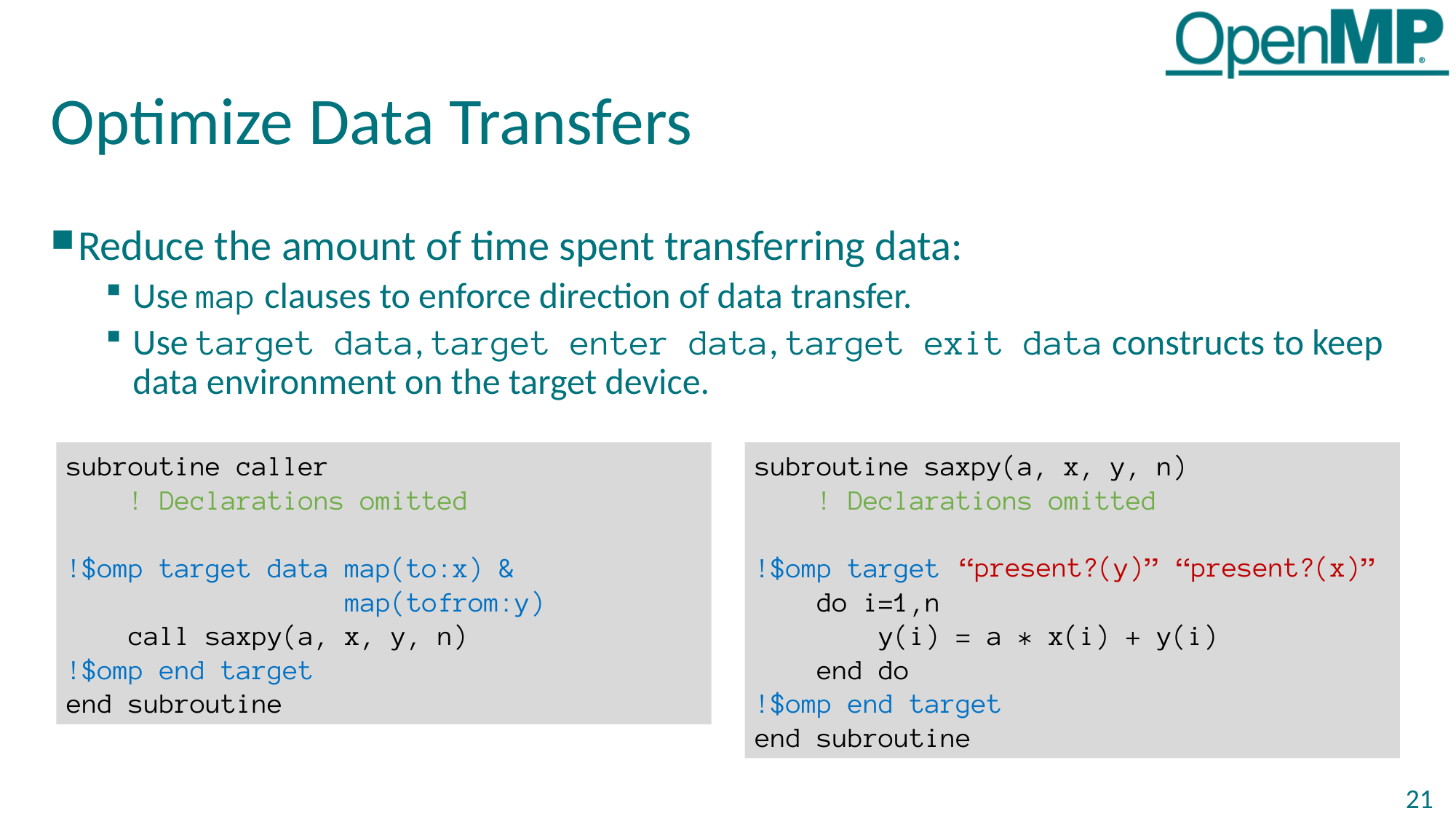

# Optimize Data Transfers
Reduce the amount of time spent transferring data:
Use map clauses to enforce direction of data transfer.
Use target data, target enter data, target exit data constructs to keep data environment on the target device.

subroutine caller
    ! Declarations omitted

!$omp target data map(to:x) &
                  map(tofrom:y)
    call saxpy(a, x, y, n)
!$omp end target
end subroutine
subroutine saxpy(a, x, y, n)
    ! Declarations omitted

!$omp target
    do i=1,n
        y(i) = a * x(i) + y(i)
    end do
!$omp end target
end subroutine
“present?(y)” “present?(x)”
21